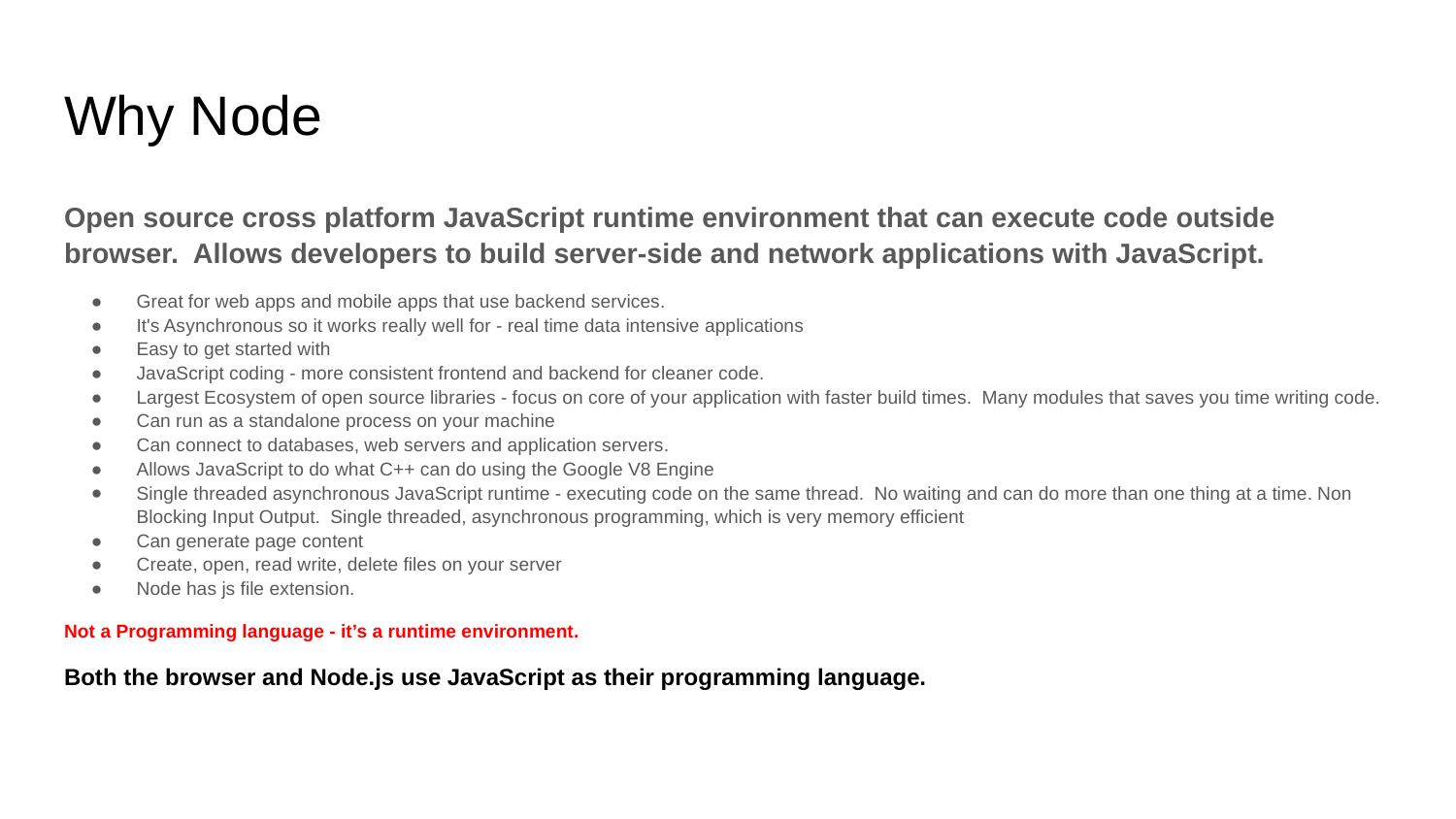

# Why Node
Open source cross platform JavaScript runtime environment that can execute code outside browser.  Allows developers to build server-side and network applications with JavaScript.
Great for web apps and mobile apps that use backend services.
It's Asynchronous so it works really well for - real time data intensive applications
Easy to get started with
JavaScript coding - more consistent frontend and backend for cleaner code.
Largest Ecosystem of open source libraries - focus on core of your application with faster build times.  Many modules that saves you time writing code.
Can run as a standalone process on your machine
Can connect to databases, web servers and application servers.
Allows JavaScript to do what C++ can do using the Google V8 Engine
Single threaded asynchronous JavaScript runtime - executing code on the same thread.  No waiting and can do more than one thing at a time. Non Blocking Input Output.  Single threaded, asynchronous programming, which is very memory efficient
Can generate page content
Create, open, read write, delete files on your server
Node has js file extension.
Not a Programming language - it’s a runtime environment.
Both the browser and Node.js use JavaScript as their programming language.